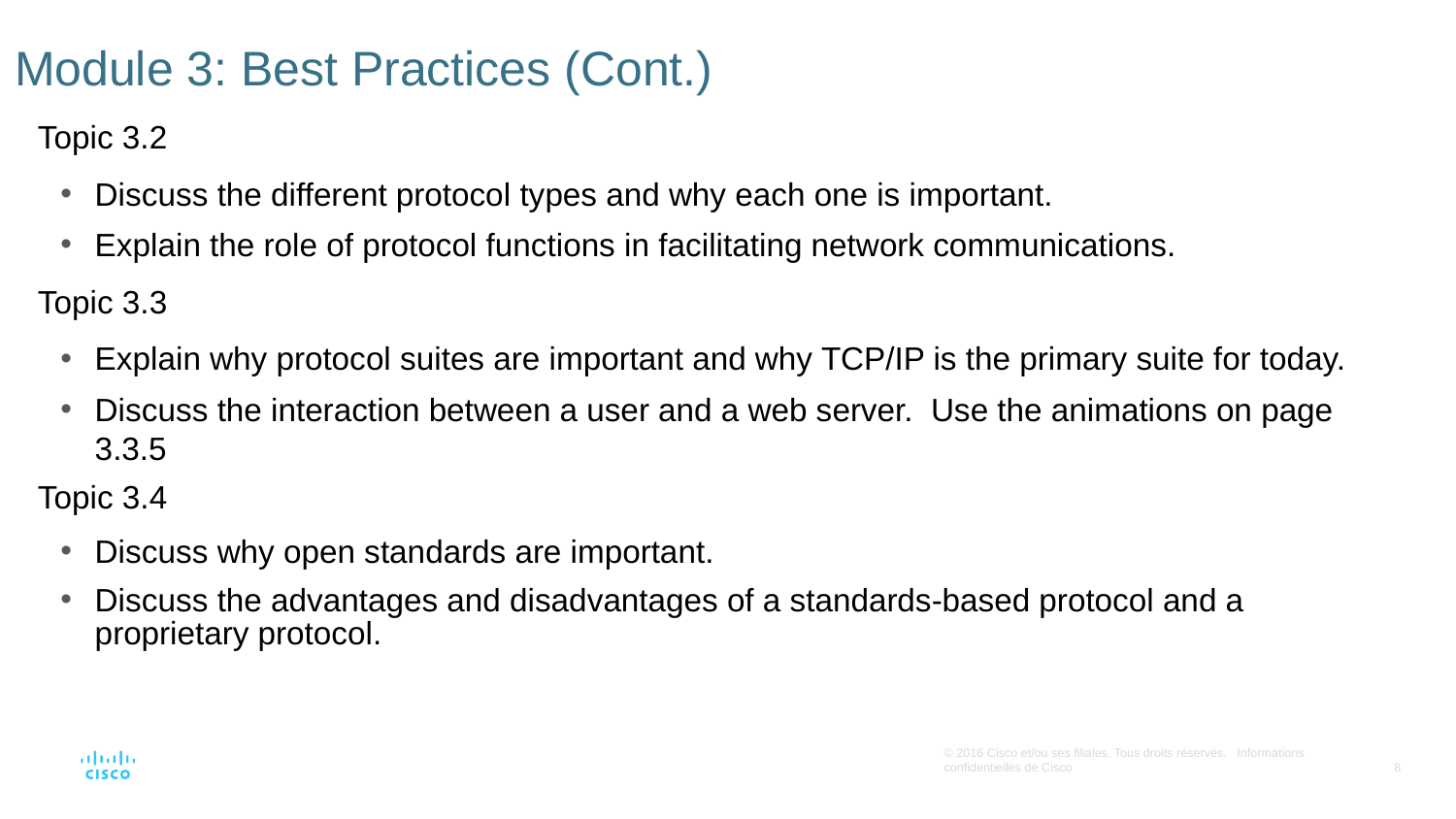

# Module 3: Best Practices (Cont.)
Topic 3.2
Discuss the different protocol types and why each one is important.
Explain the role of protocol functions in facilitating network communications.
Topic 3.3
Explain why protocol suites are important and why TCP/IP is the primary suite for today.
Discuss the interaction between a user and a web server.  Use the animations on page 3.3.5
Topic 3.4
Discuss why open standards are important.
Discuss the advantages and disadvantages of a standards-based protocol and a proprietary protocol.